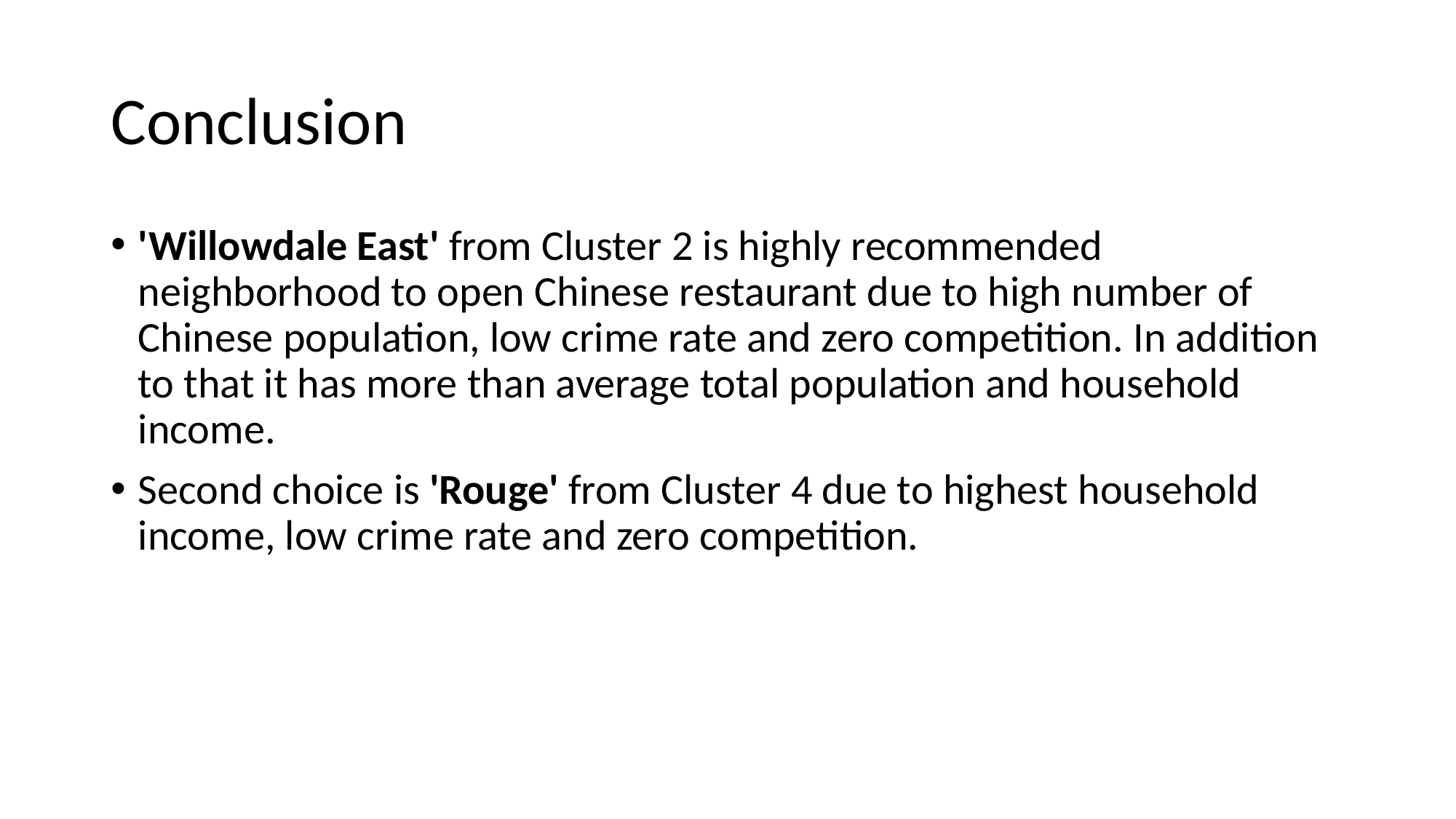

# Conclusion
'Willowdale East' from Cluster 2 is highly recommended neighborhood to open Chinese restaurant due to high number of Chinese population, low crime rate and zero competition. In addition to that it has more than average total population and household income.
Second choice is 'Rouge' from Cluster 4 due to highest household income, low crime rate and zero competition.